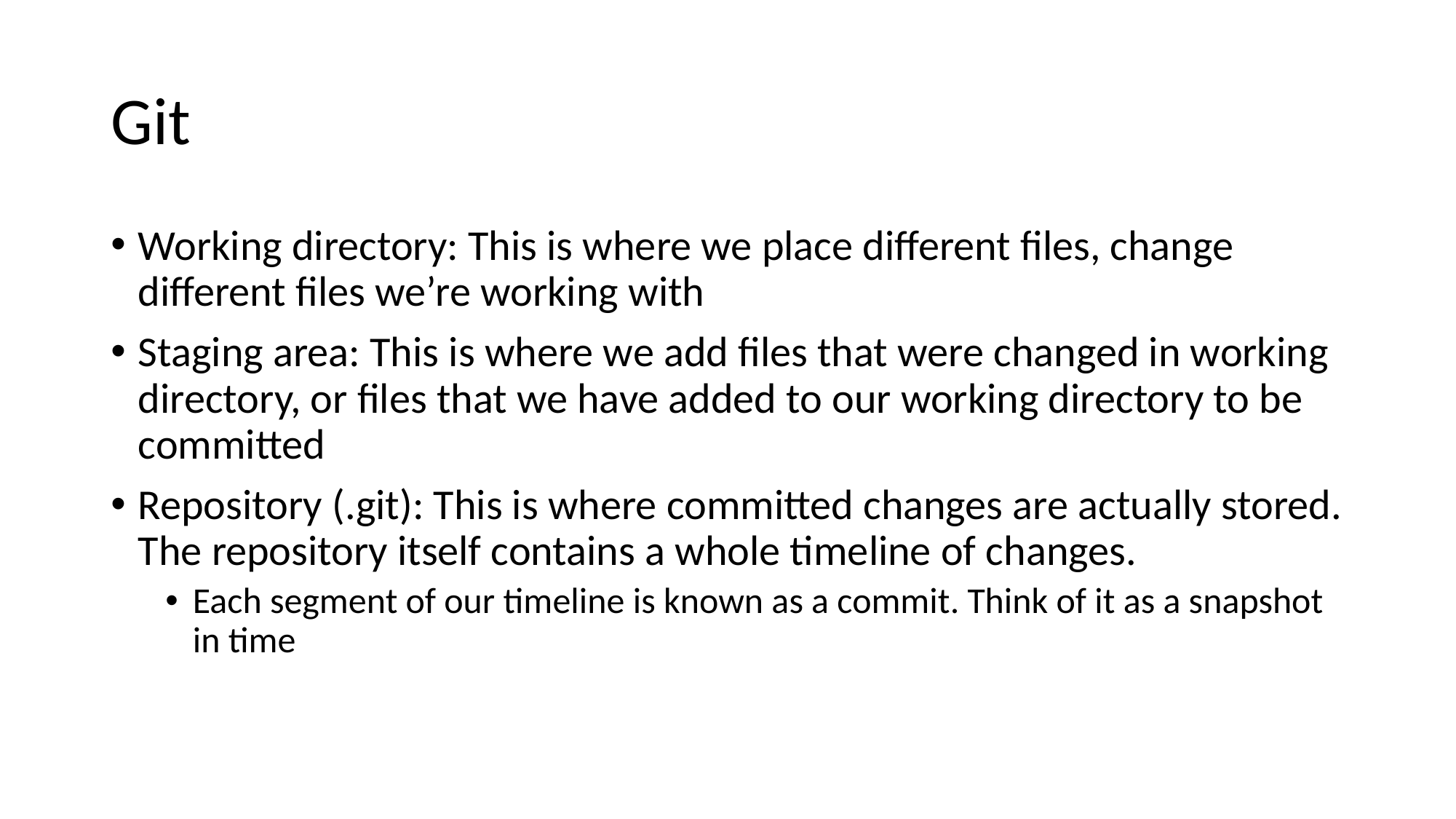

# Git
Working directory: This is where we place different files, change different files we’re working with
Staging area: This is where we add files that were changed in working directory, or files that we have added to our working directory to be committed
Repository (.git): This is where committed changes are actually stored. The repository itself contains a whole timeline of changes.
Each segment of our timeline is known as a commit. Think of it as a snapshot in time